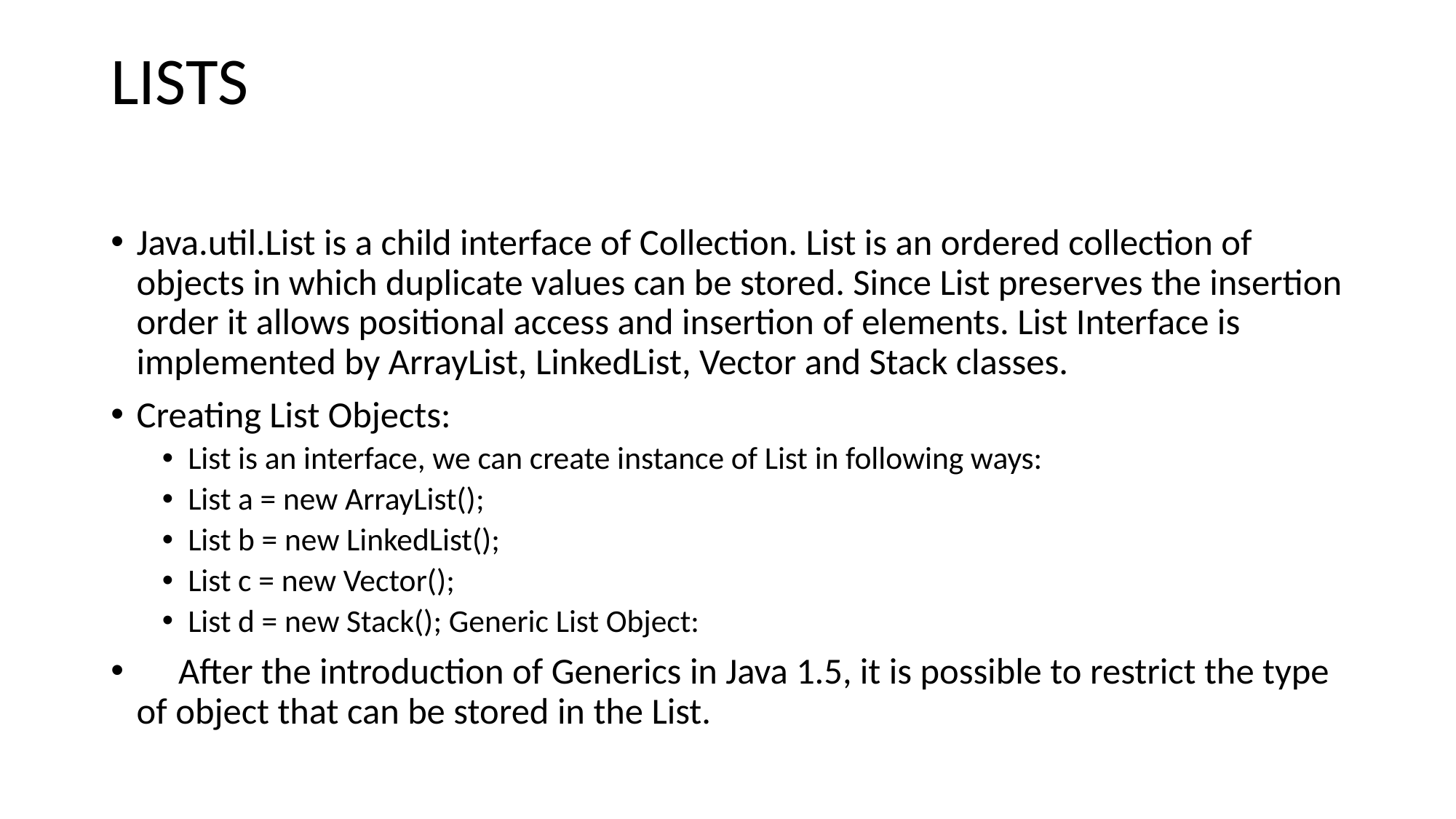

# LISTS
Java.util.List is a child interface of Collection. List is an ordered collection of objects in which duplicate values can be stored. Since List preserves the insertion order it allows positional access and insertion of elements. List Interface is implemented by ArrayList, LinkedList, Vector and Stack classes.
Creating List Objects:
List is an interface, we can create instance of List in following ways:
List a = new ArrayList();
List b = new LinkedList();
List c = new Vector();
List d = new Stack(); Generic List Object:
     After the introduction of Generics in Java 1.5, it is possible to restrict the type of object that can be stored in the List.